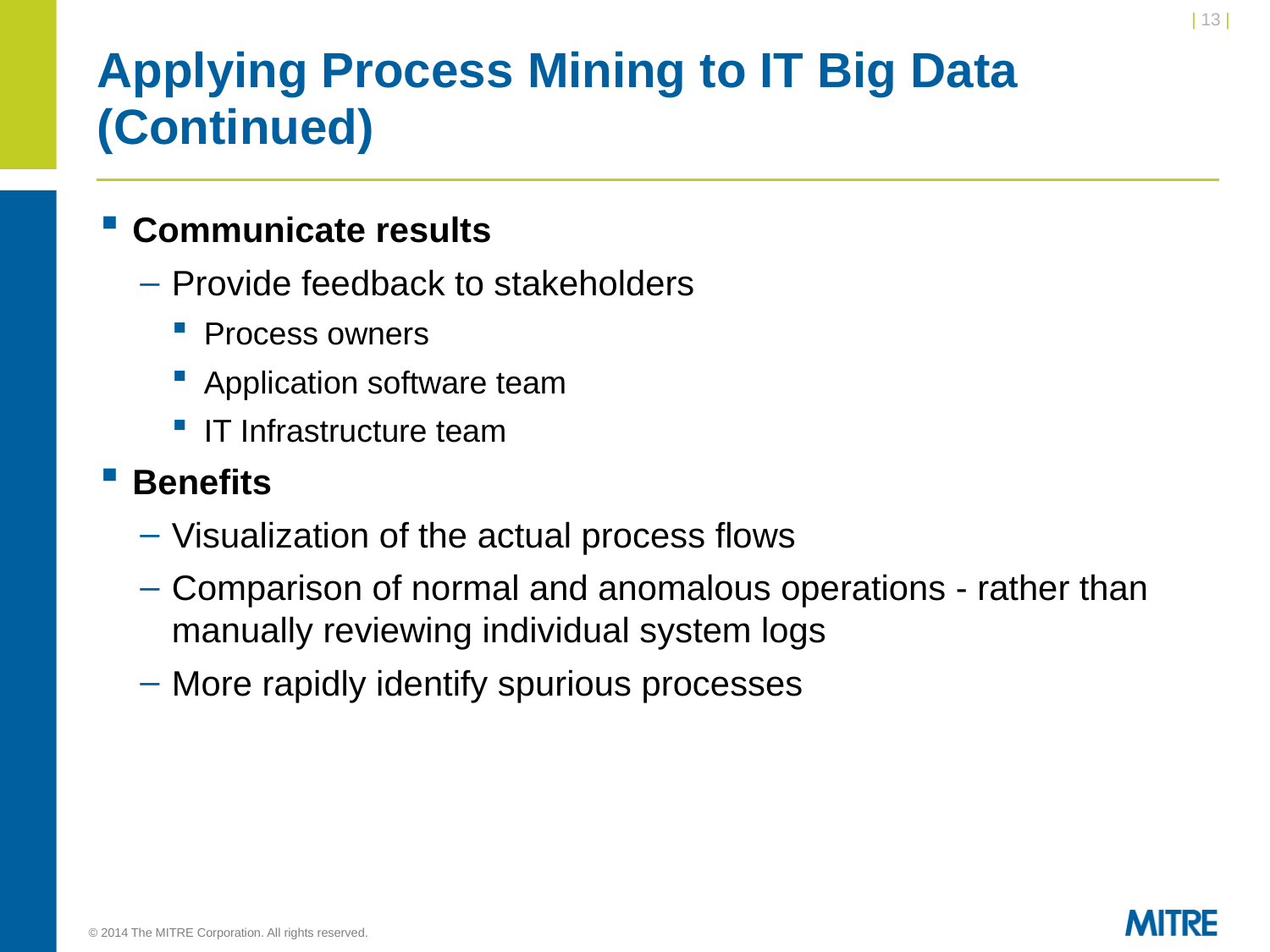

| 13 |
# Applying Process Mining to IT Big Data (Continued)
Communicate results
Provide feedback to stakeholders
Process owners
Application software team
IT Infrastructure team
Benefits
Visualization of the actual process flows
Comparison of normal and anomalous operations - rather than manually reviewing individual system logs
More rapidly identify spurious processes
© 2014 The MITRE Corporation. All rights reserved.